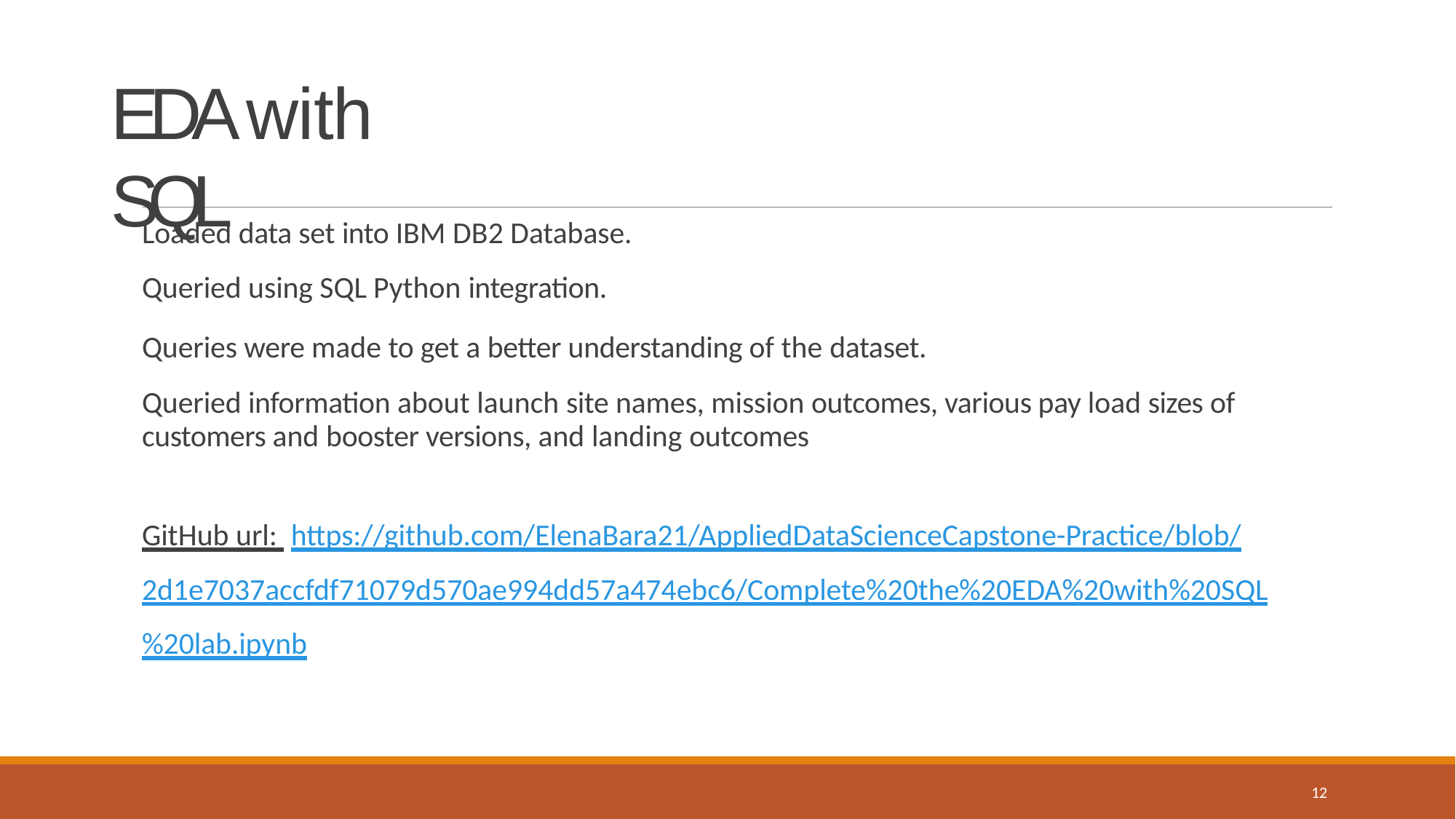

# EDA with SQL
Loaded data set into IBM DB2 Database.
Queried using SQL Python integration.
Queries were made to get a better understanding of the dataset.
Queried information about launch site names, mission outcomes, various pay load sizes of  customers and booster versions, and landing outcomes

GitHub url:  https://github.com/ElenaBara21/AppliedDataScienceCapstone-Practice/blob/2d1e7037accfdf71079d570ae994dd57a474ebc6/Complete%20the%20EDA%20with%20SQL%20lab.ipynb

12